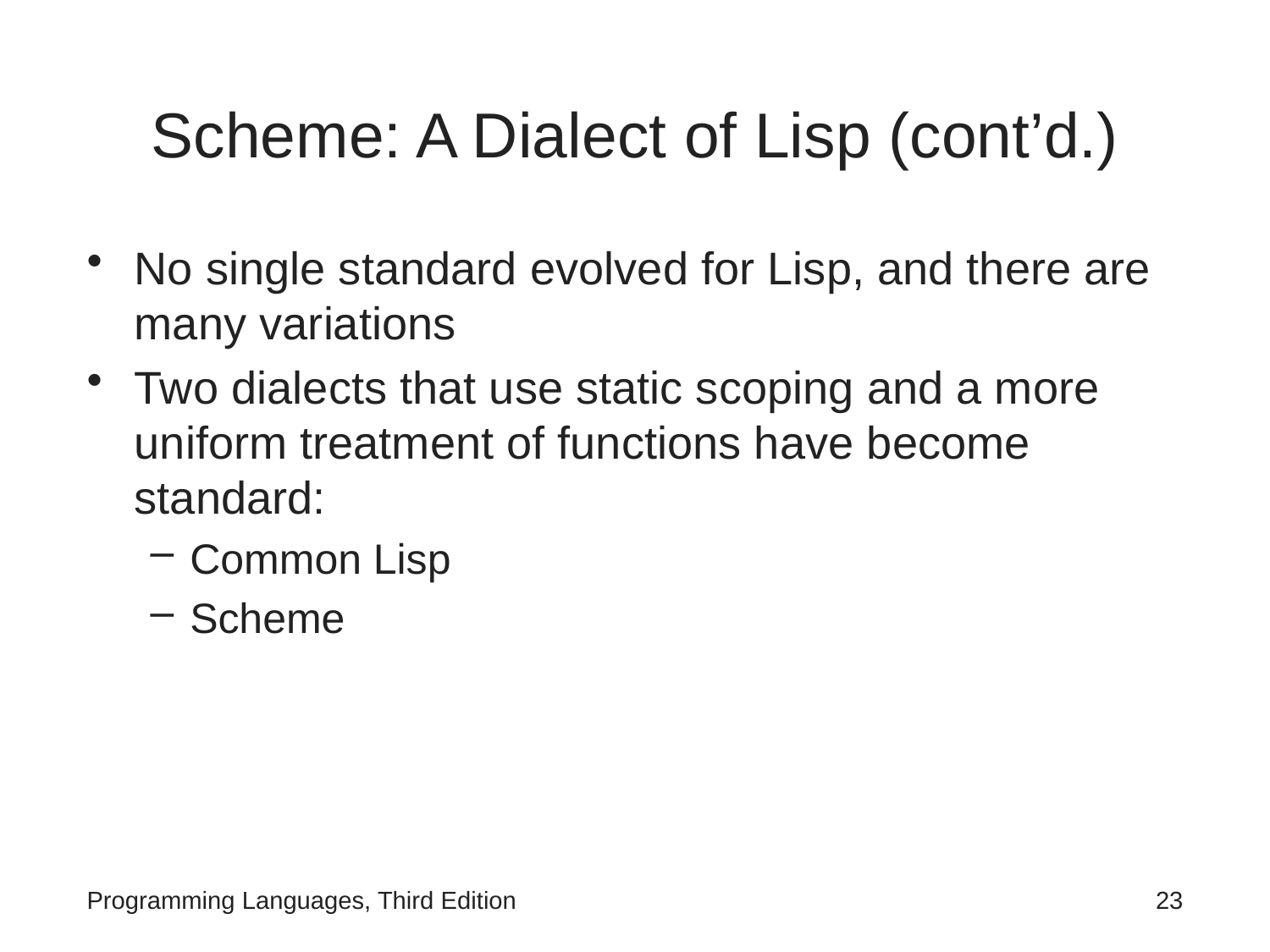

# Scheme: A Dialect of Lisp (cont’d.)
No single standard evolved for Lisp, and there are many variations
Two dialects that use static scoping and a more uniform treatment of functions have become standard:
Common Lisp
Scheme
Programming Languages, Third Edition
23